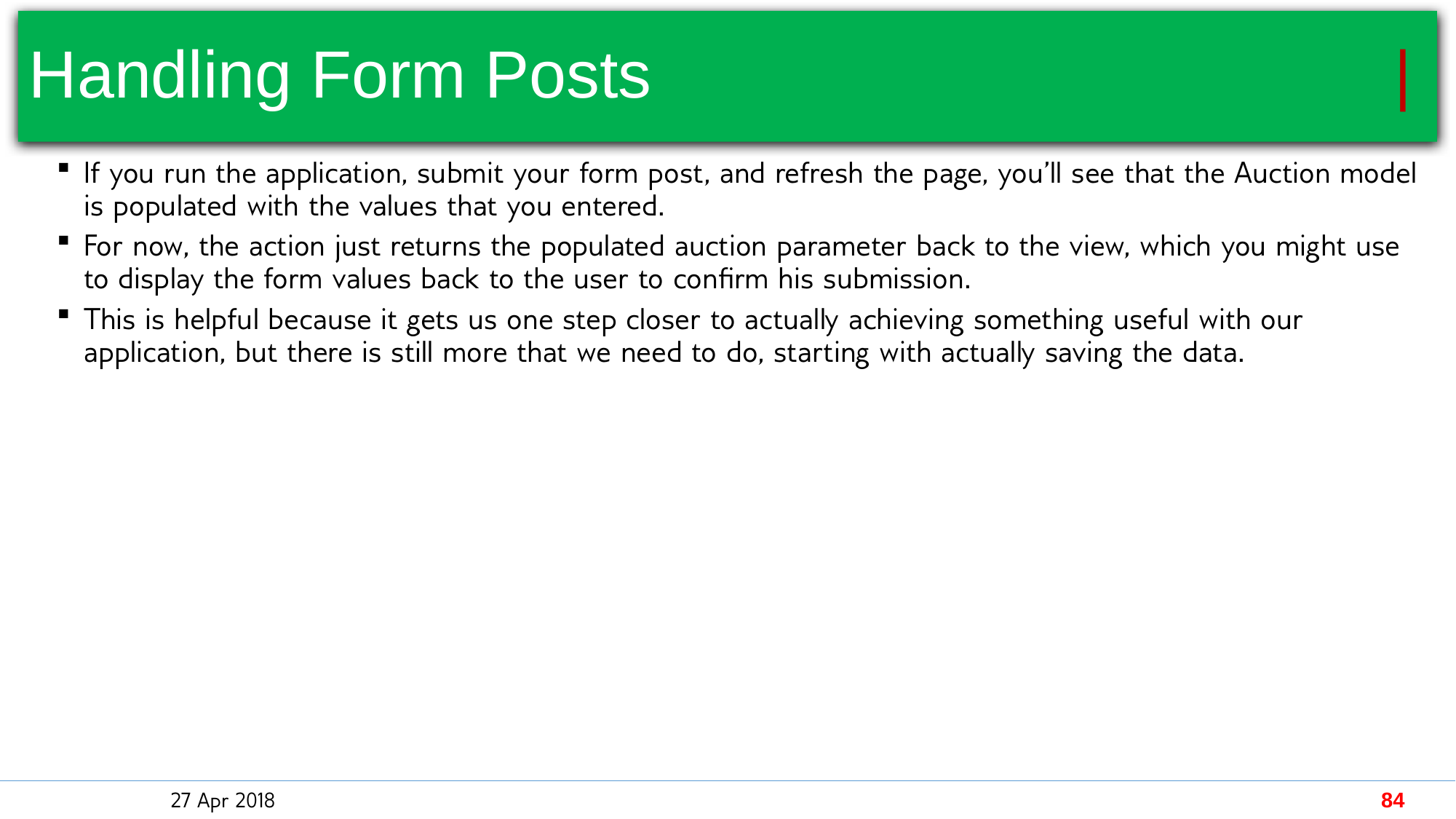

# Handling Form Posts							   |
If you run the application, submit your form post, and refresh the page, you’ll see that the Auction model is populated with the values that you entered.
For now, the action just returns the populated auction parameter back to the view, which you might use to display the form values back to the user to confirm his submission.
This is helpful because it gets us one step closer to actually achieving something useful with our application, but there is still more that we need to do, starting with actually saving the data.
27 Apr 2018
84